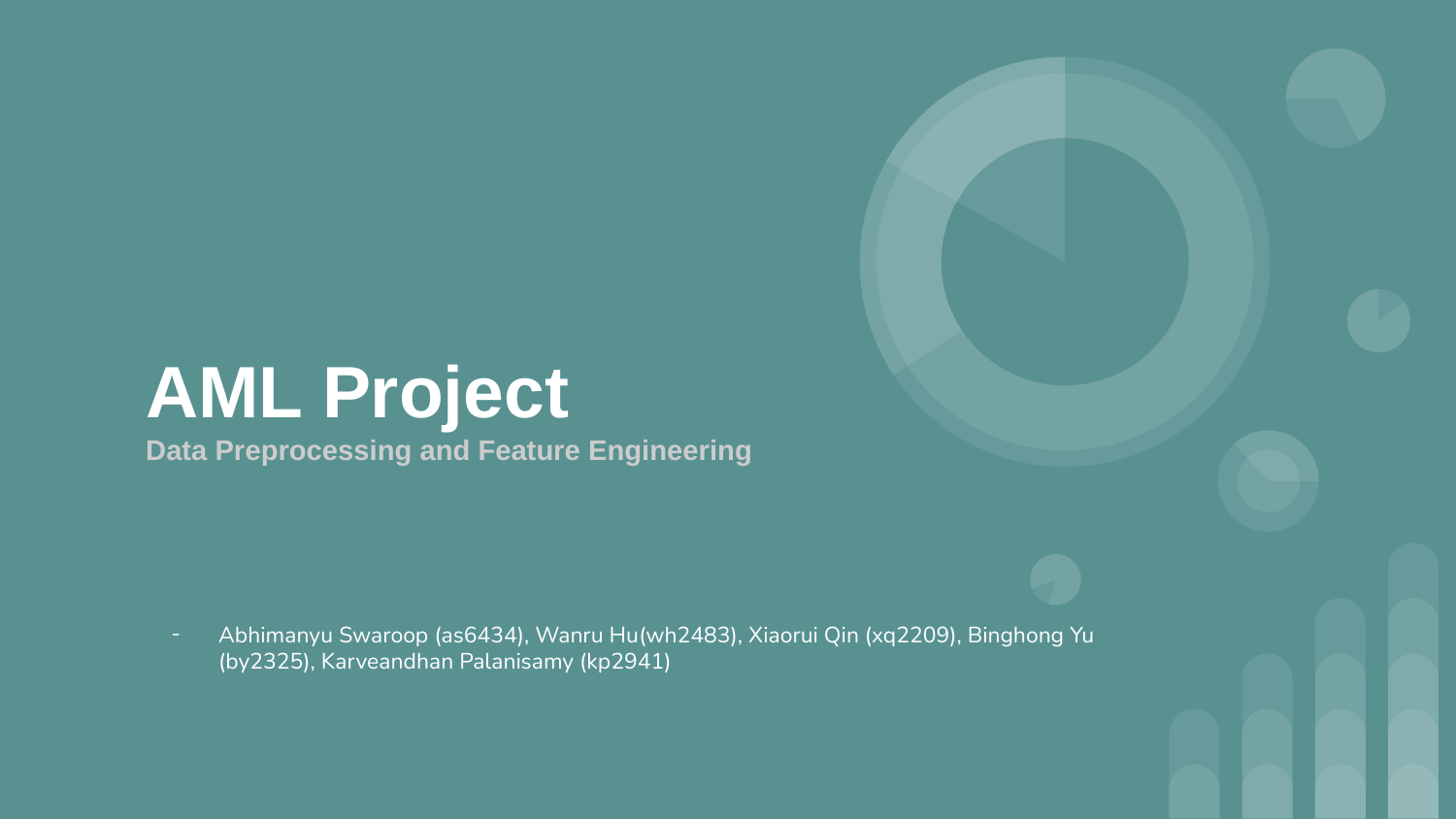

# AML Project
Data Preprocessing and Feature Engineering
Abhimanyu Swaroop (as6434), Wanru Hu(wh2483), Xiaorui Qin (xq2209), Binghong Yu (by2325), Karveandhan Palanisamy (kp2941)